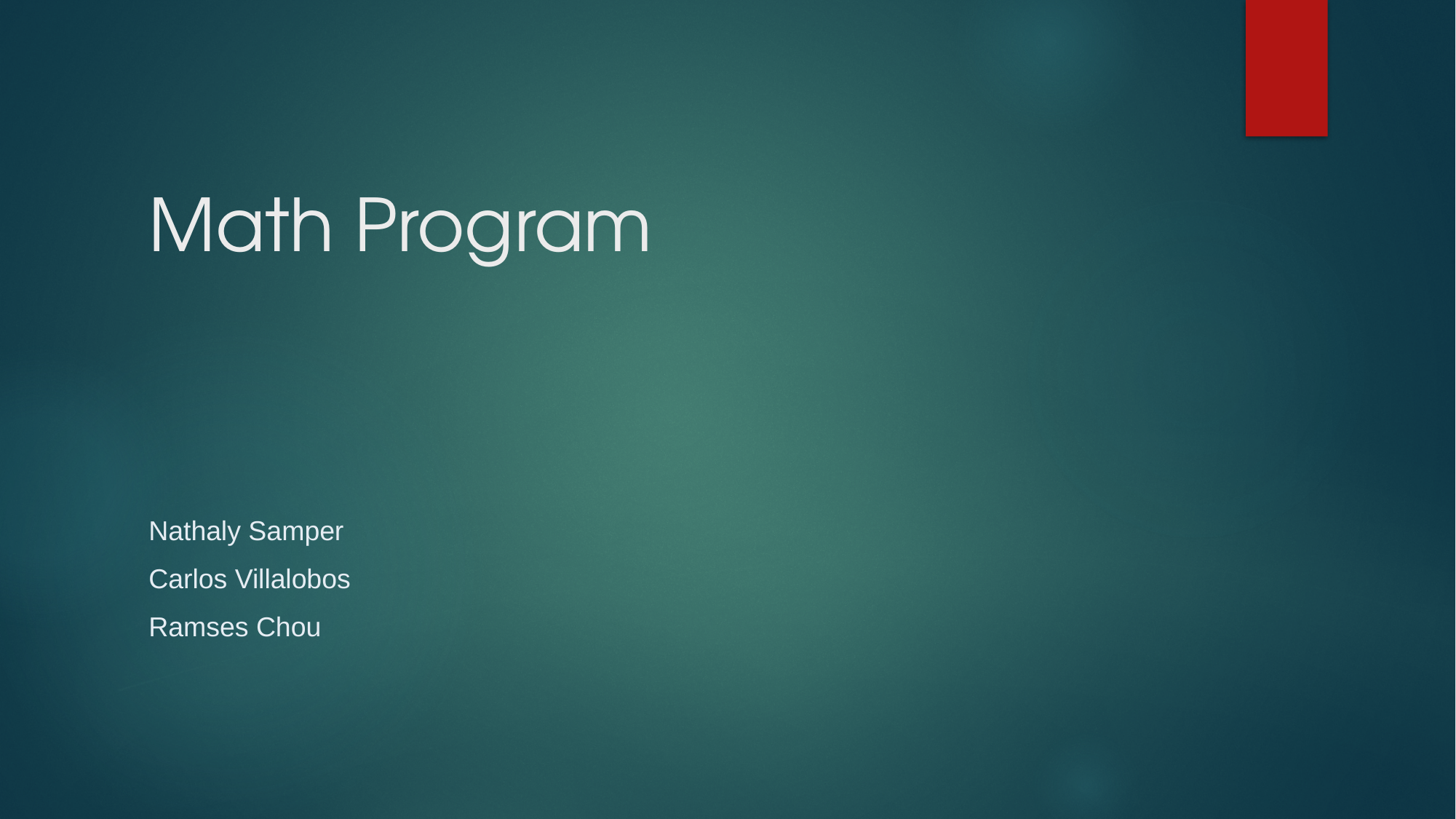

# Math Program
Nathaly Samper
Carlos Villalobos
Ramses Chou